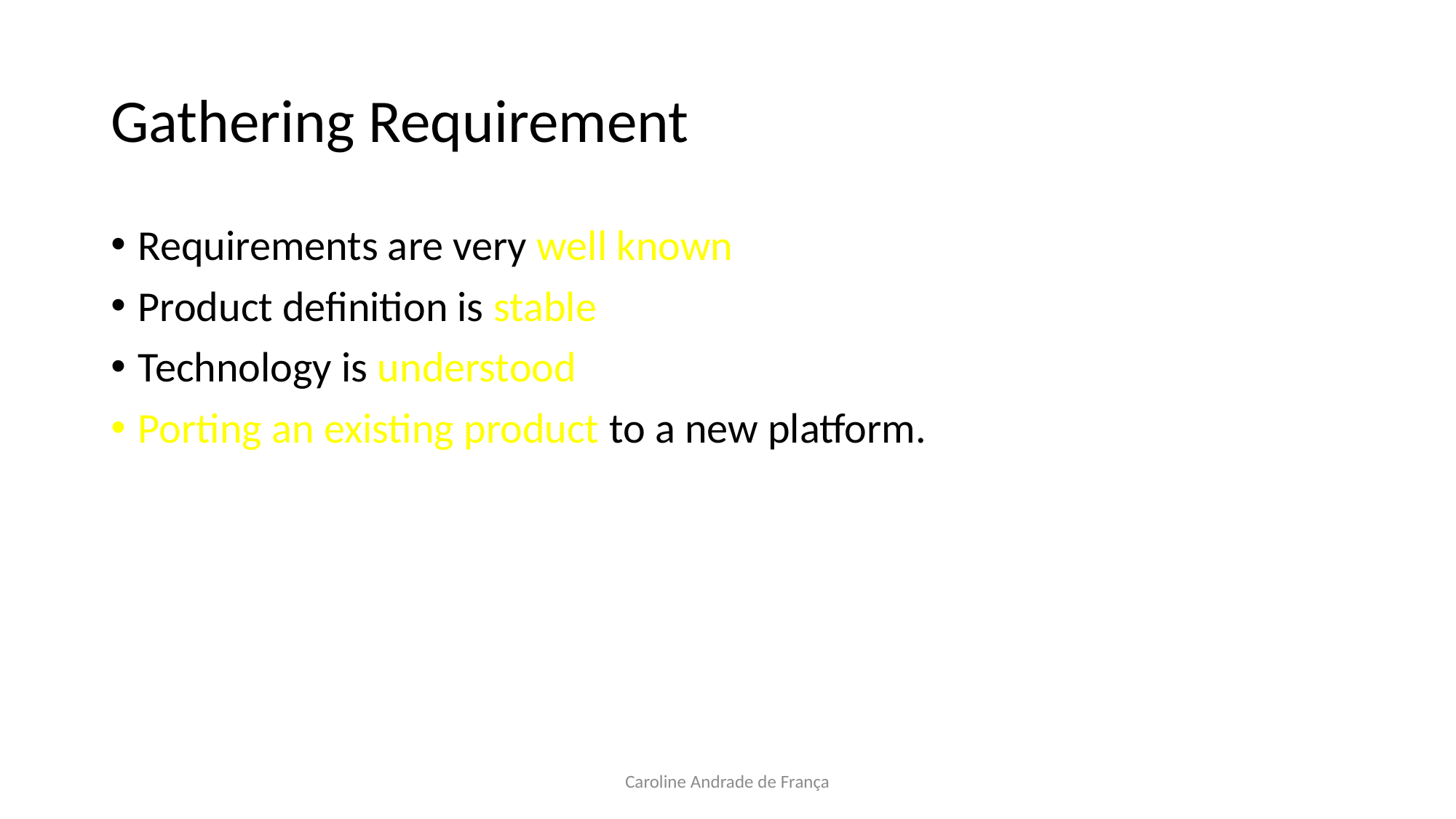

# Gathering Requirement
Requirements are very well known
Product definition is stable
Technology is understood
Porting an existing product to a new platform.

Caroline Andrade de França